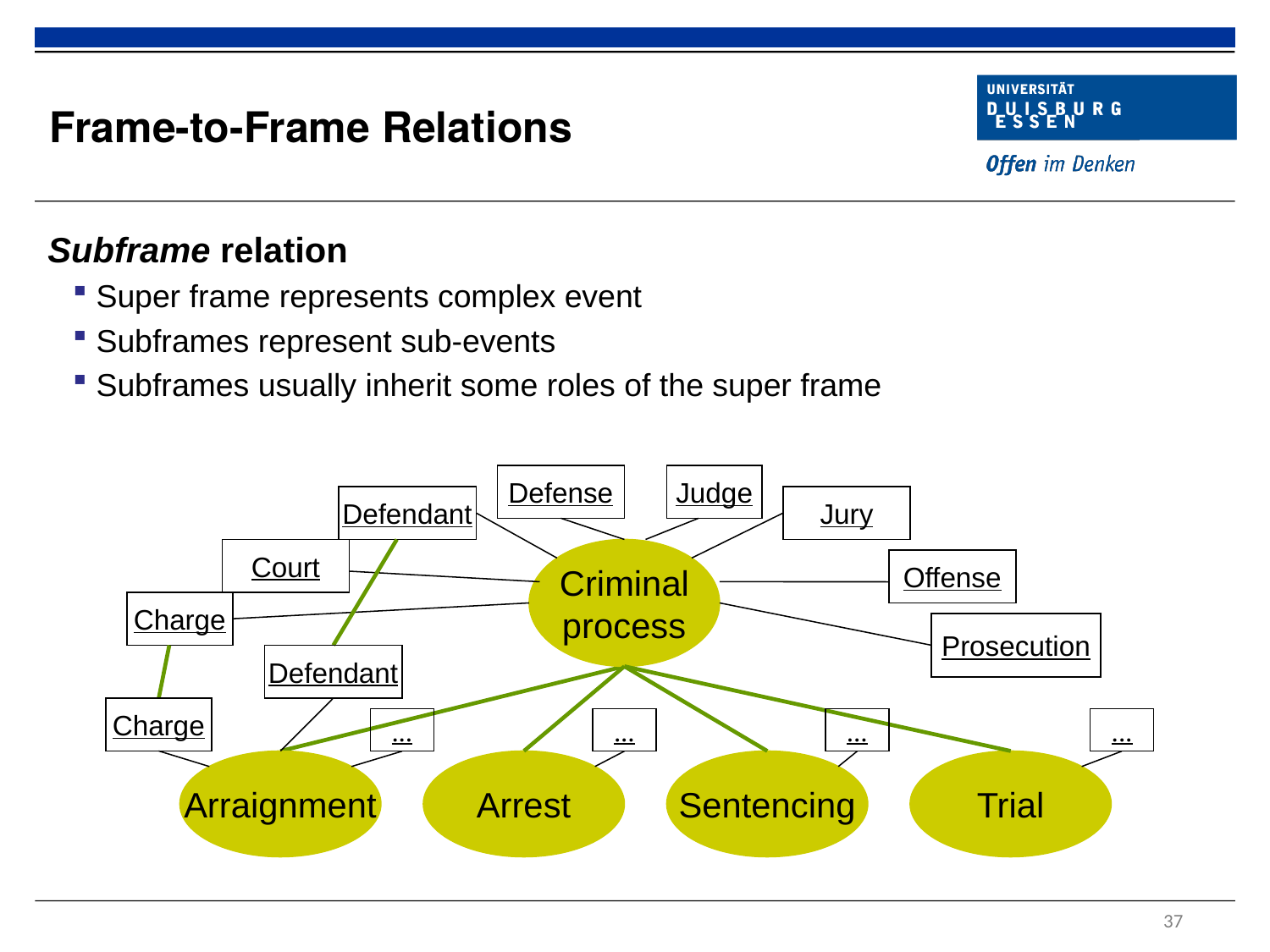

# Frame-to-Frame Relations
Subframe relation
Super frame represents complex event
Subframes represent sub-events
Subframes usually inherit some roles of the super frame
Defense
Judge
Defendant
Jury

Court
Offense

Charge
Prosecution
Defendant
Charge
...
Criminal
process
...
...
...
Arraignment
Arrest
Sentencing
Trial